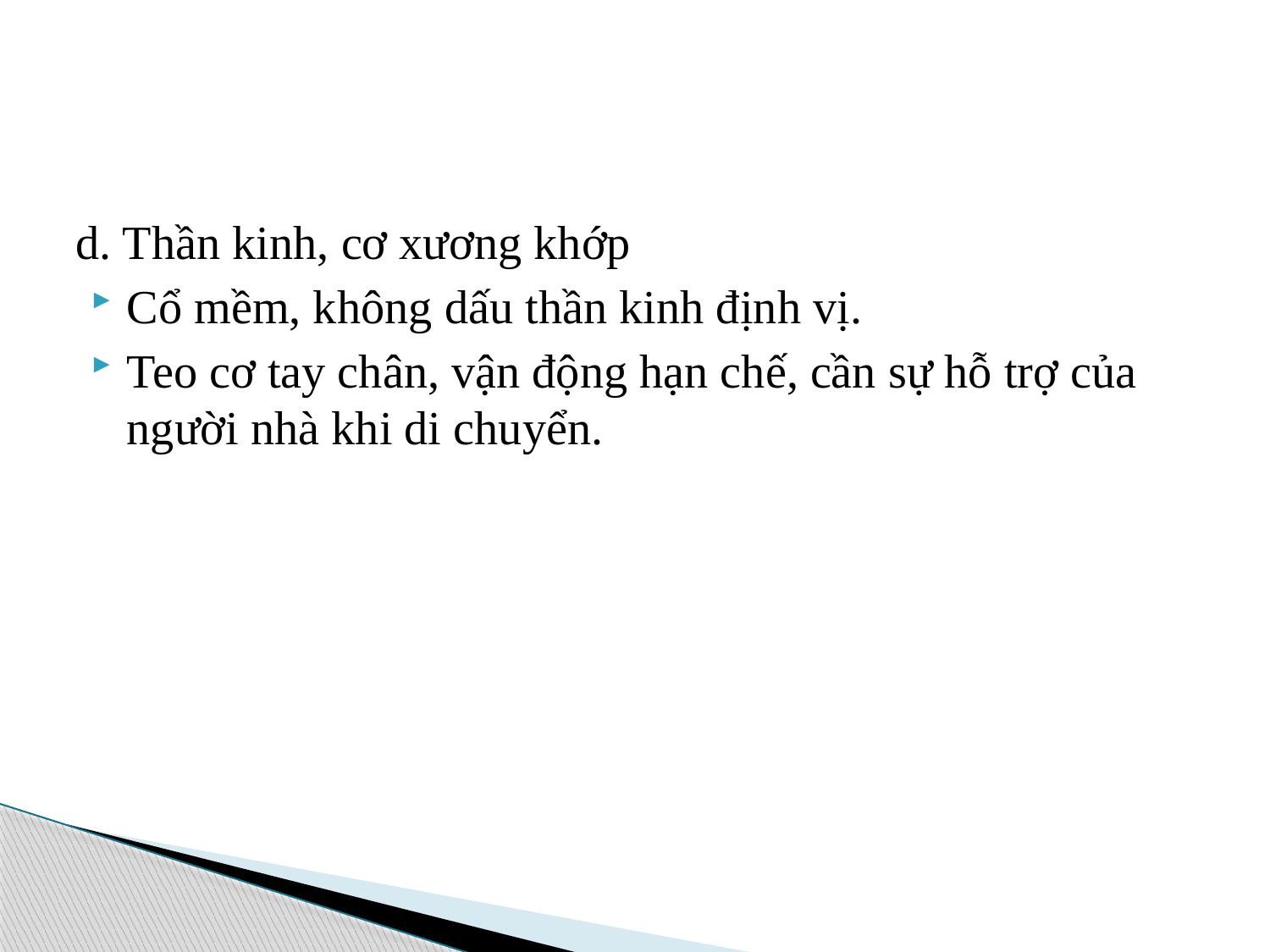

#
d. Thần kinh, cơ xương khớp
Cổ mềm, không dấu thần kinh định vị.
Teo cơ tay chân, vận động hạn chế, cần sự hỗ trợ của người nhà khi di chuyển.